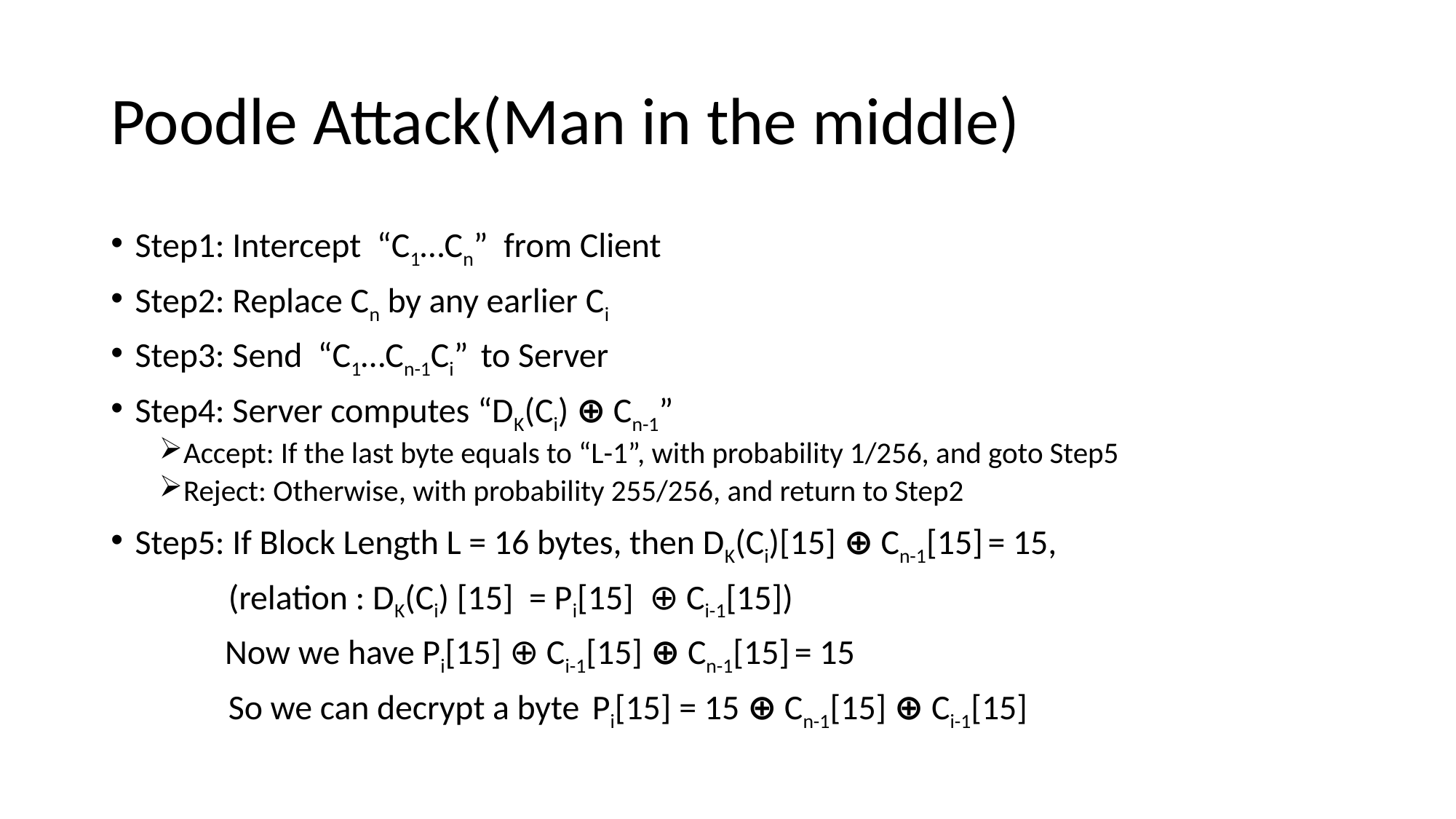

# Poodle Attack(Man in the middle)
Step1: Intercept  “C1…Cn”  from Client
Step2: Replace Cn by any earlier Ci
Step3: Send  “C1…Cn-1Ci”  to Server
Step4: Server computes “DK(Ci) ⊕ Cn-1”
Accept: If the last byte equals to “L-1”, with probability 1/256, and goto Step5
Reject: Otherwise, with probability 255/256, and return to Step2
Step5: If Block Length L = 16 bytes, then DK(Ci)[15] ⊕ Cn-1[15] = 15,
               (relation : DK(Ci) [15]  = Pi[15]  ⊕ Ci-1[15])
               Now we have Pi[15] ⊕ Ci-1[15] ⊕ Cn-1[15] = 15
               So we can decrypt a byte  Pi[15] = 15 ⊕ Cn-1[15] ⊕ Ci-1[15]